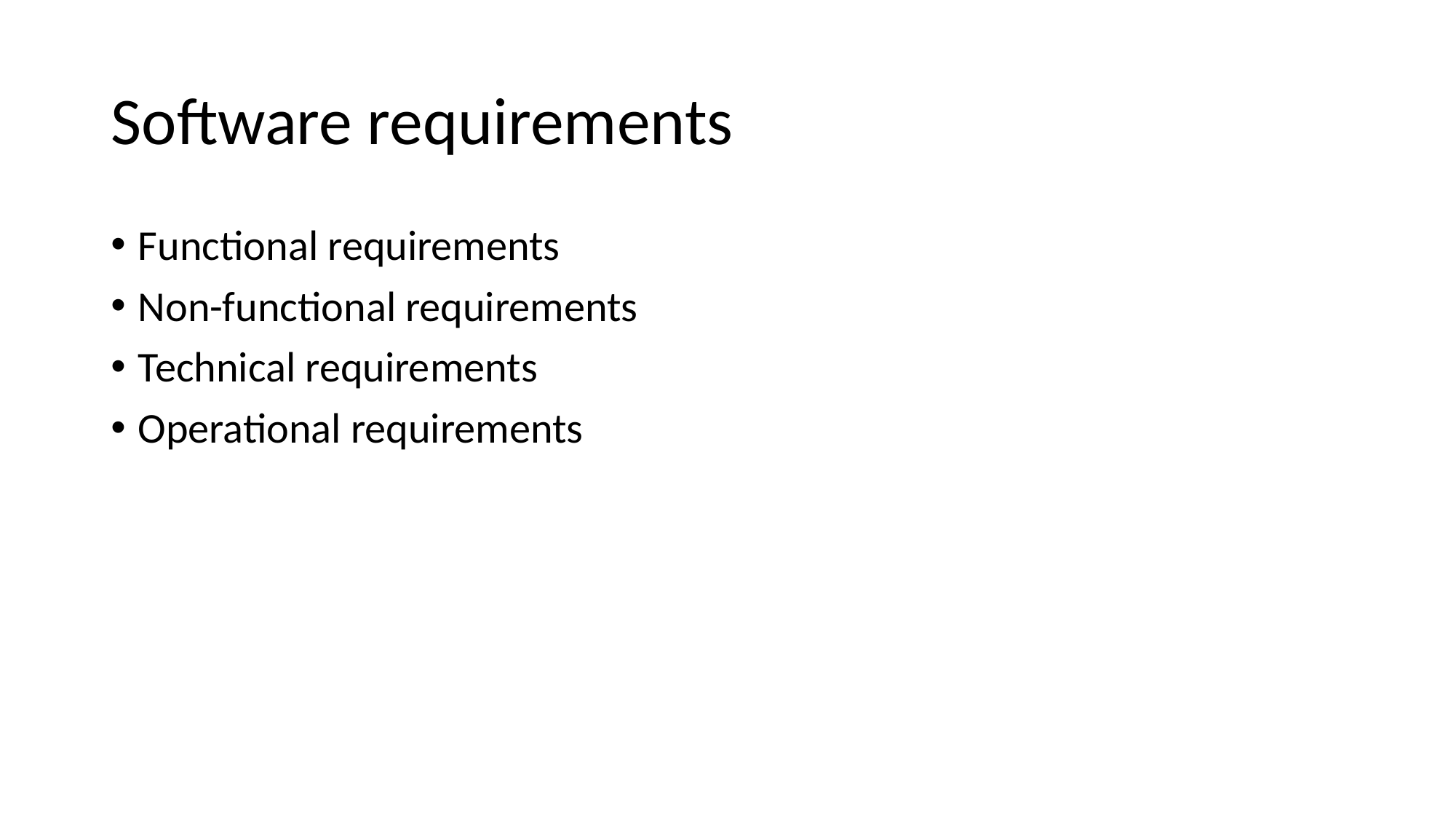

# Software requirements
Functional requirements
Non-functional requirements
Technical requirements
Operational requirements